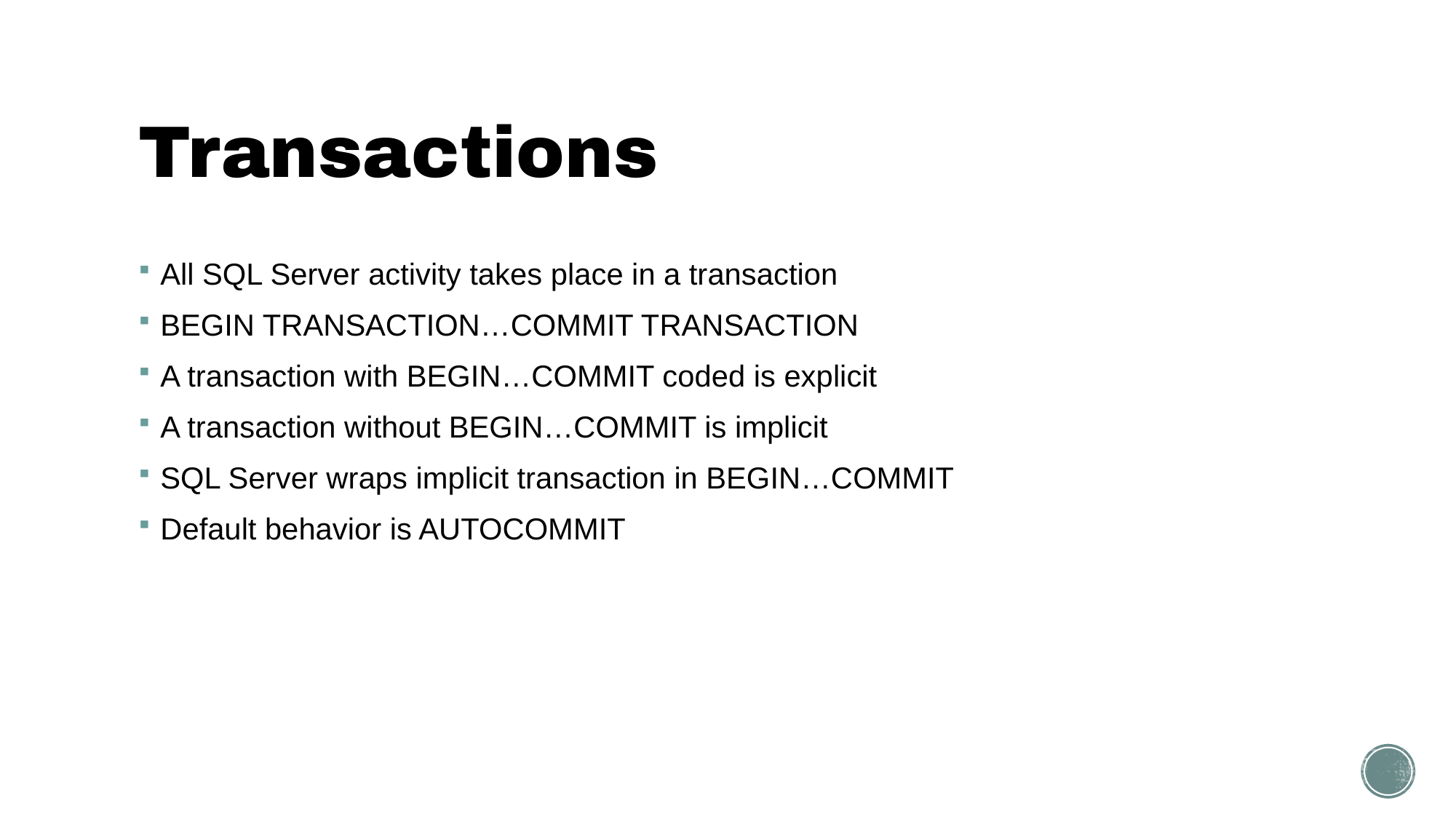

# Transactions
All SQL Server activity takes place in a transaction
BEGIN TRANSACTION…COMMIT TRANSACTION
A transaction with BEGIN…COMMIT coded is explicit
A transaction without BEGIN…COMMIT is implicit
SQL Server wraps implicit transaction in BEGIN…COMMIT
Default behavior is AUTOCOMMIT